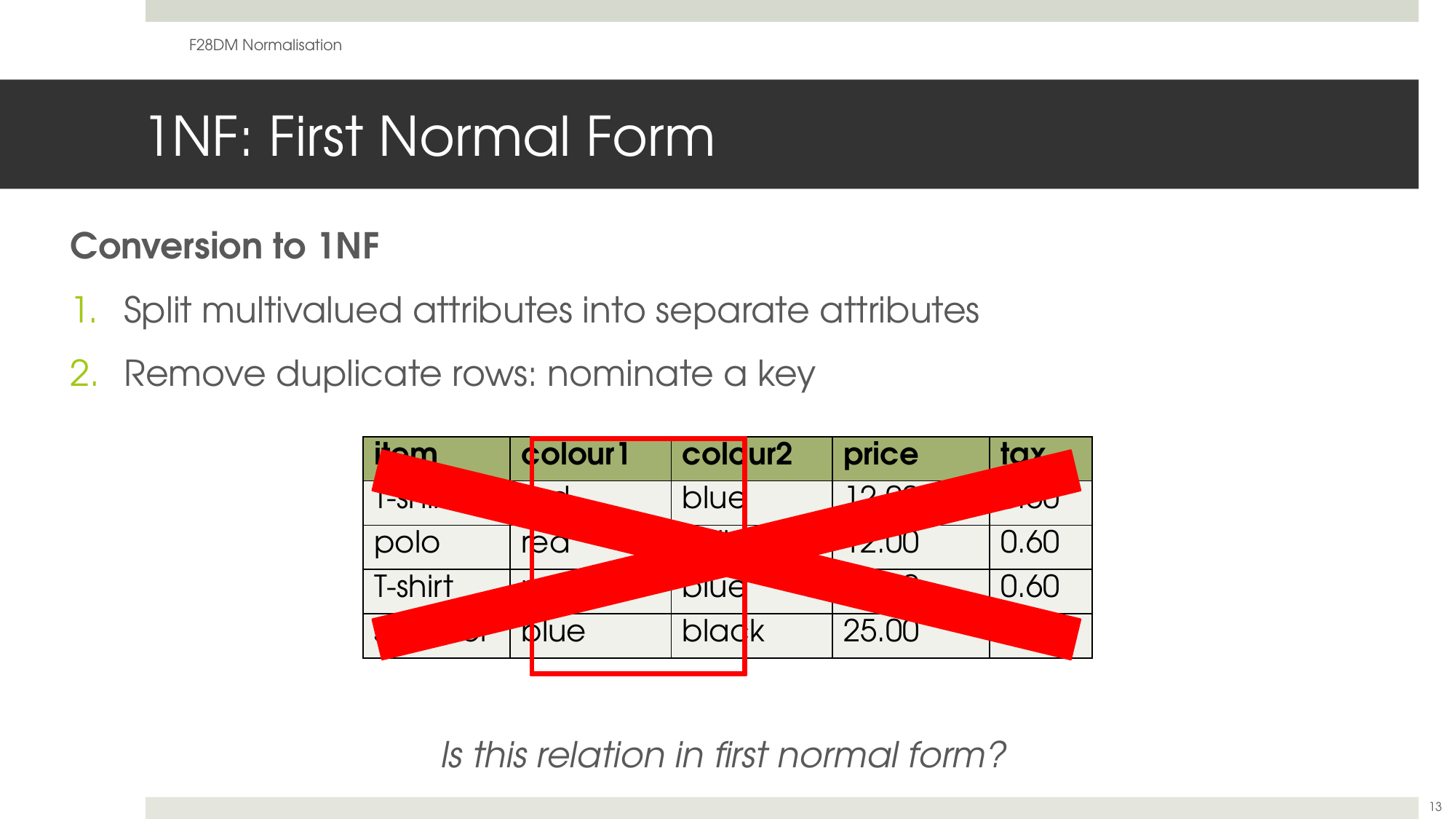

F28DM Normalisation

# 1NF: First Normal Form
Conversion to 1NF
Split multivalued attributes into separate attributes
Remove duplicate rows: nominate a key

Is this relation in first normal form?

| item | colour1 | colour2 | price | tax |
| --- | --- | --- | --- | --- |
| T-shirt | red | blue | 12.00 | 0.60 |
| polo | red | yellow | 12.00 | 0.60 |
| T-shirt | red | blue | 12.00 | 0.60 |
| sweater | blue | black | 25.00 | 1.25 |
| item | colours | price | tax |
| --- | --- | --- | --- |
| T-shirt | red, blue | 12.00 | 0.60 |
| polo | red, yellow | 12.00 | 0.60 |
| T-shirt | red, blue | 12.00 | 0.60 |
| sweater | blue, black | 25.00 | 1.25 |

13